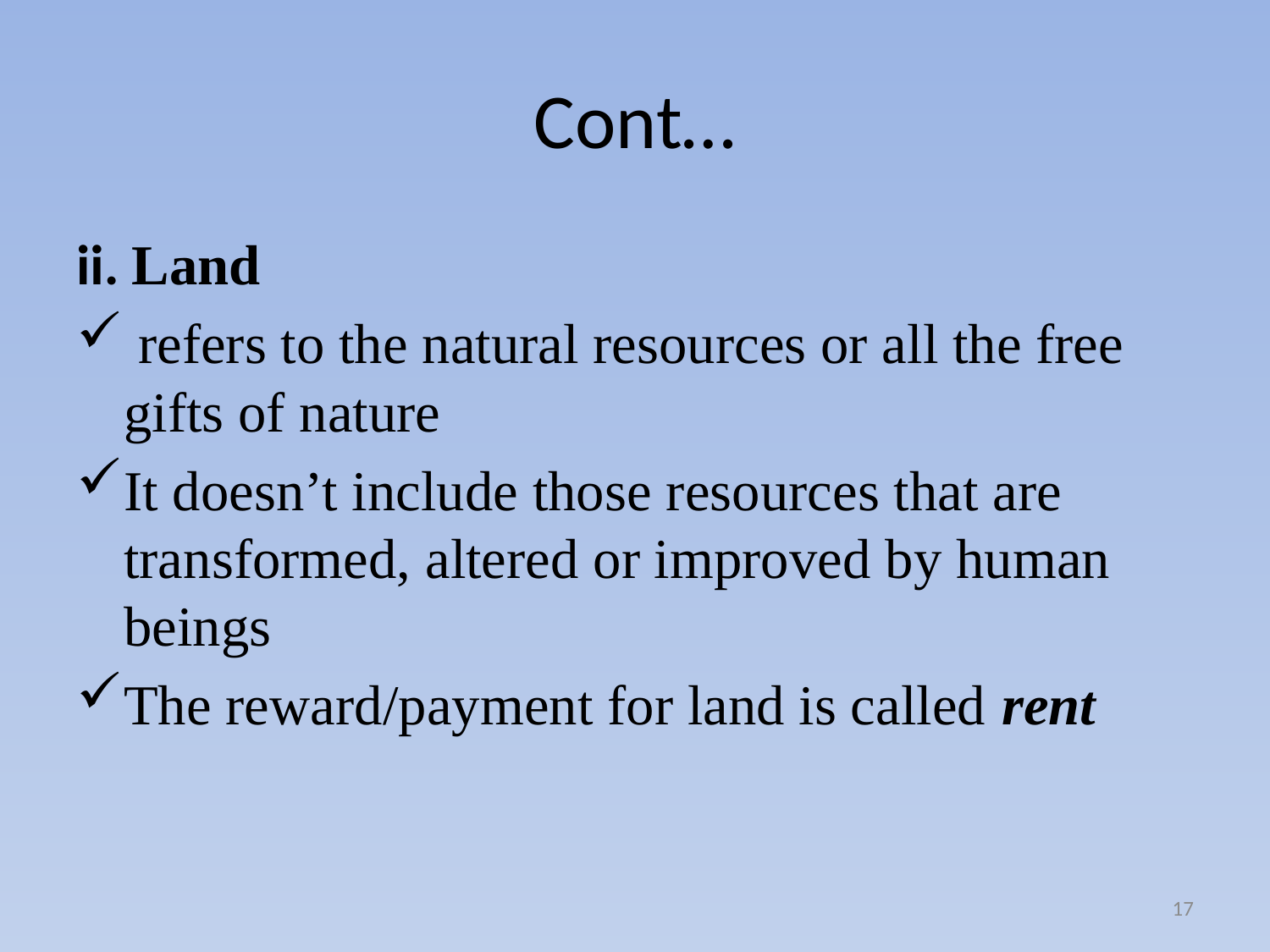

# Cont…
ii. Land
 refers to the natural resources or all the free gifts of nature
It doesn’t include those resources that are transformed, altered or improved by human beings
The reward/payment for land is called rent
17